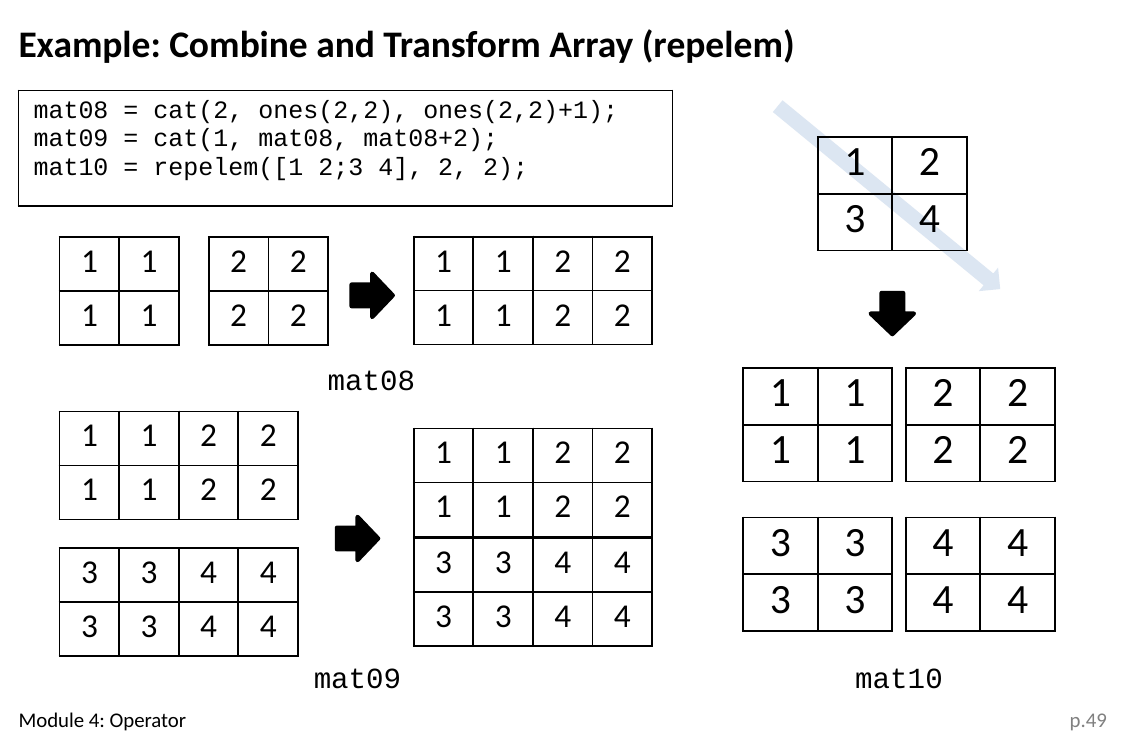

Example: Combine and Transform Array (repelem)
| mat08 = cat(2, ones(2,2), ones(2,2)+1); mat09 = cat(1, mat08, mat08+2); mat10 = repelem([1 2;3 4], 2, 2); |
| --- |
| 1 | 2 |
| --- | --- |
| 3 | 4 |

| 1 | 1 |
| --- | --- |
| 1 | 1 |
| 2 | 2 |
| --- | --- |
| 2 | 2 |
| 1 | 1 |
| --- | --- |
| 1 | 1 |
| 2 | 2 |
| --- | --- |
| 2 | 2 |

mat08
| 1 | 1 |
| --- | --- |
| 1 | 1 |
| 2 | 2 |
| --- | --- |
| 2 | 2 |
| 1 | 1 |
| --- | --- |
| 1 | 1 |
| 2 | 2 |
| --- | --- |
| 2 | 2 |
| 1 | 1 |
| --- | --- |
| 1 | 1 |
| 2 | 2 |
| --- | --- |
| 2 | 2 |

| 3 | 3 |
| --- | --- |
| 3 | 3 |
| 4 | 4 |
| --- | --- |
| 4 | 4 |
| 3 | 3 |
| --- | --- |
| 3 | 3 |
| 4 | 4 |
| --- | --- |
| 4 | 4 |
| 3 | 3 |
| --- | --- |
| 3 | 3 |
| 4 | 4 |
| --- | --- |
| 4 | 4 |
mat09
mat10
Module 4: Operator
p.49